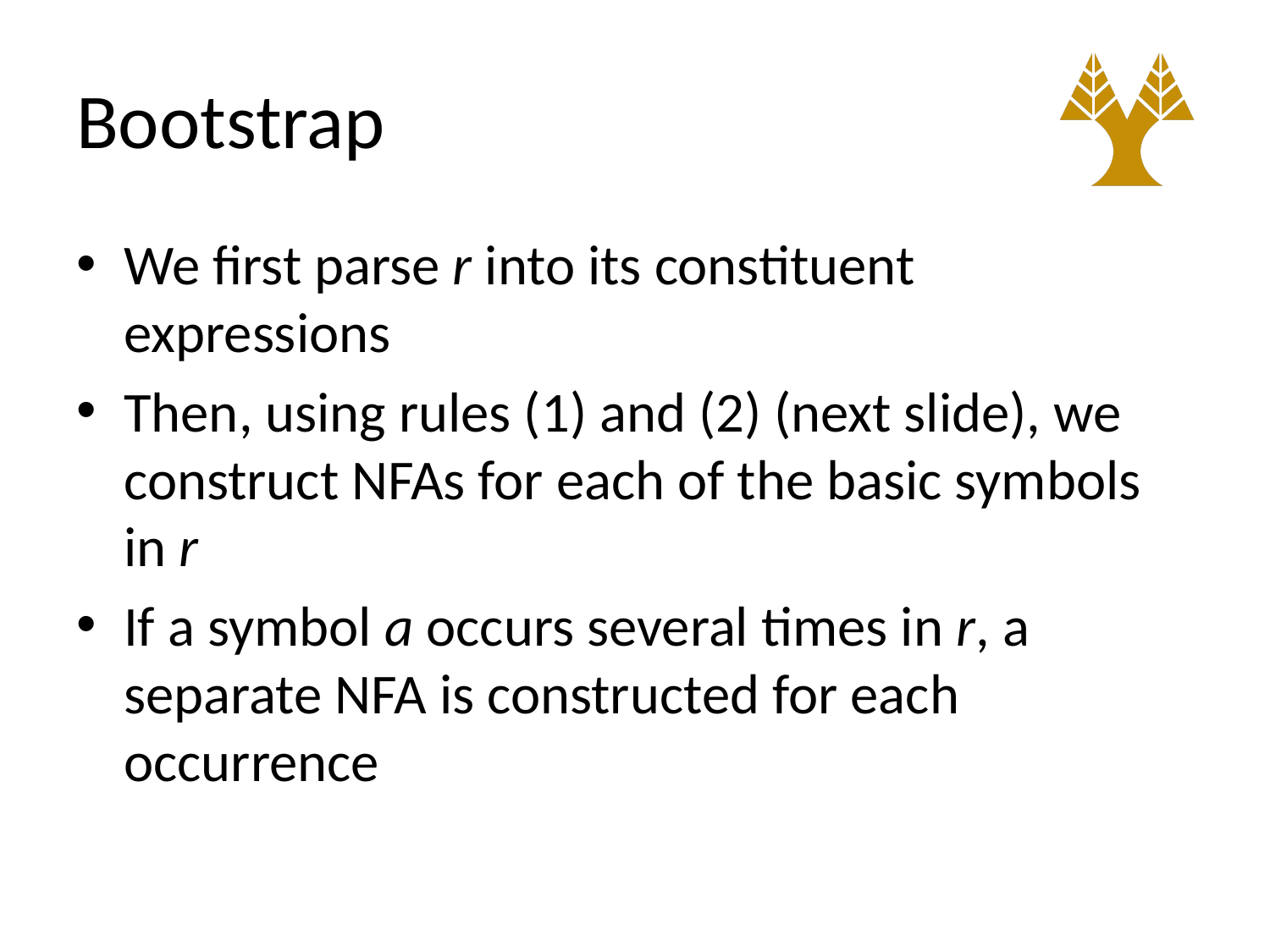

# Bootstrap
We first parse r into its constituent expressions
Then, using rules (1) and (2) (next slide), we construct NFAs for each of the basic symbols in r
If a symbol a occurs several times in r, a separate NFA is constructed for each occurrence